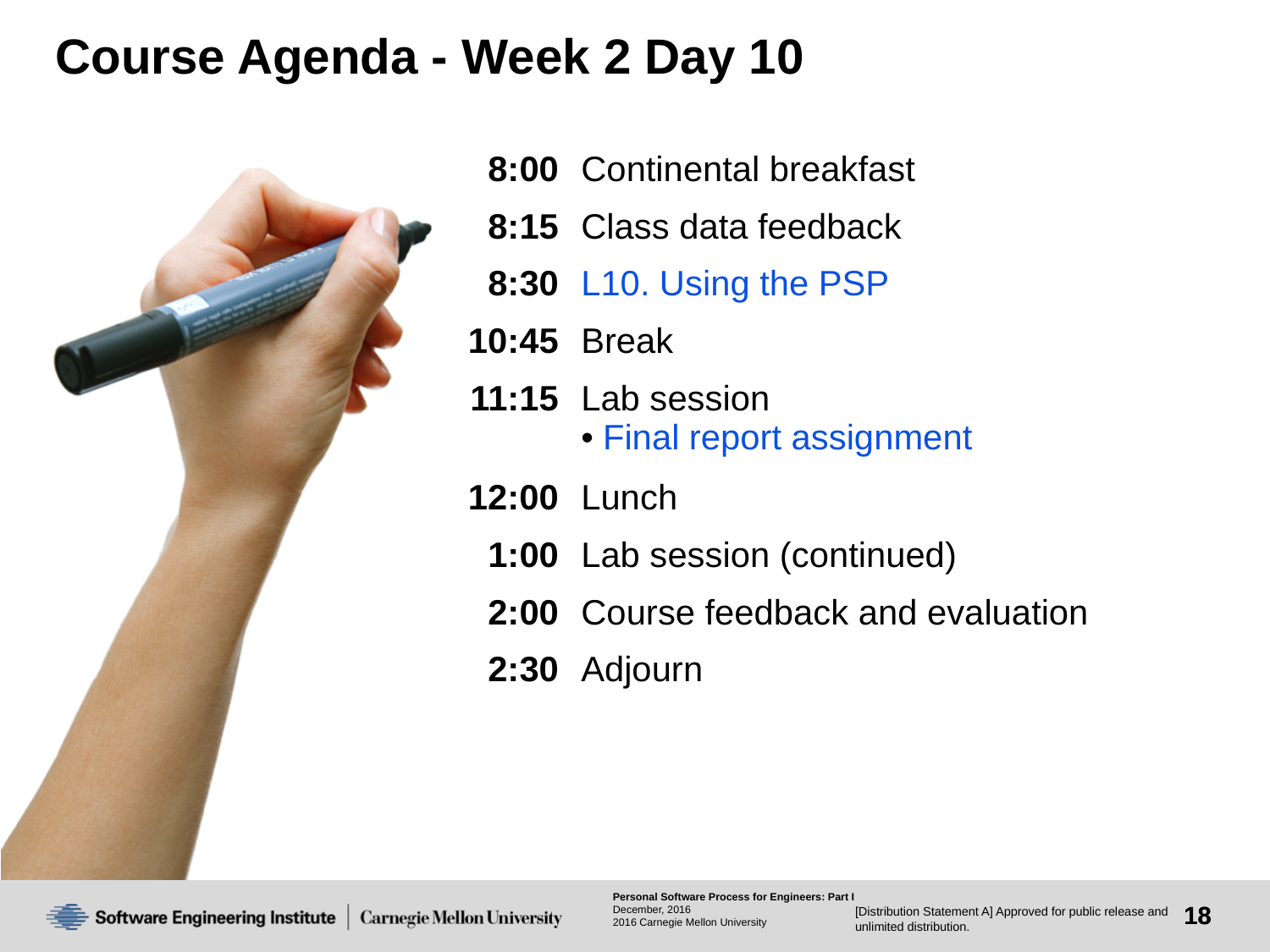

# Course Agenda - Week 2 Day 10
| 8:00 | Continental breakfast |
| --- | --- |
| 8:15 | Class data feedback |
| 8:30 | L10. Using the PSP |
| 10:45 | Break |
| 11:15 | Lab session • Final report assignment |
| 12:00 | Lunch |
| 1:00 | Lab session (continued) |
| 2:00 | Course feedback and evaluation |
| 2:30 | Adjourn |